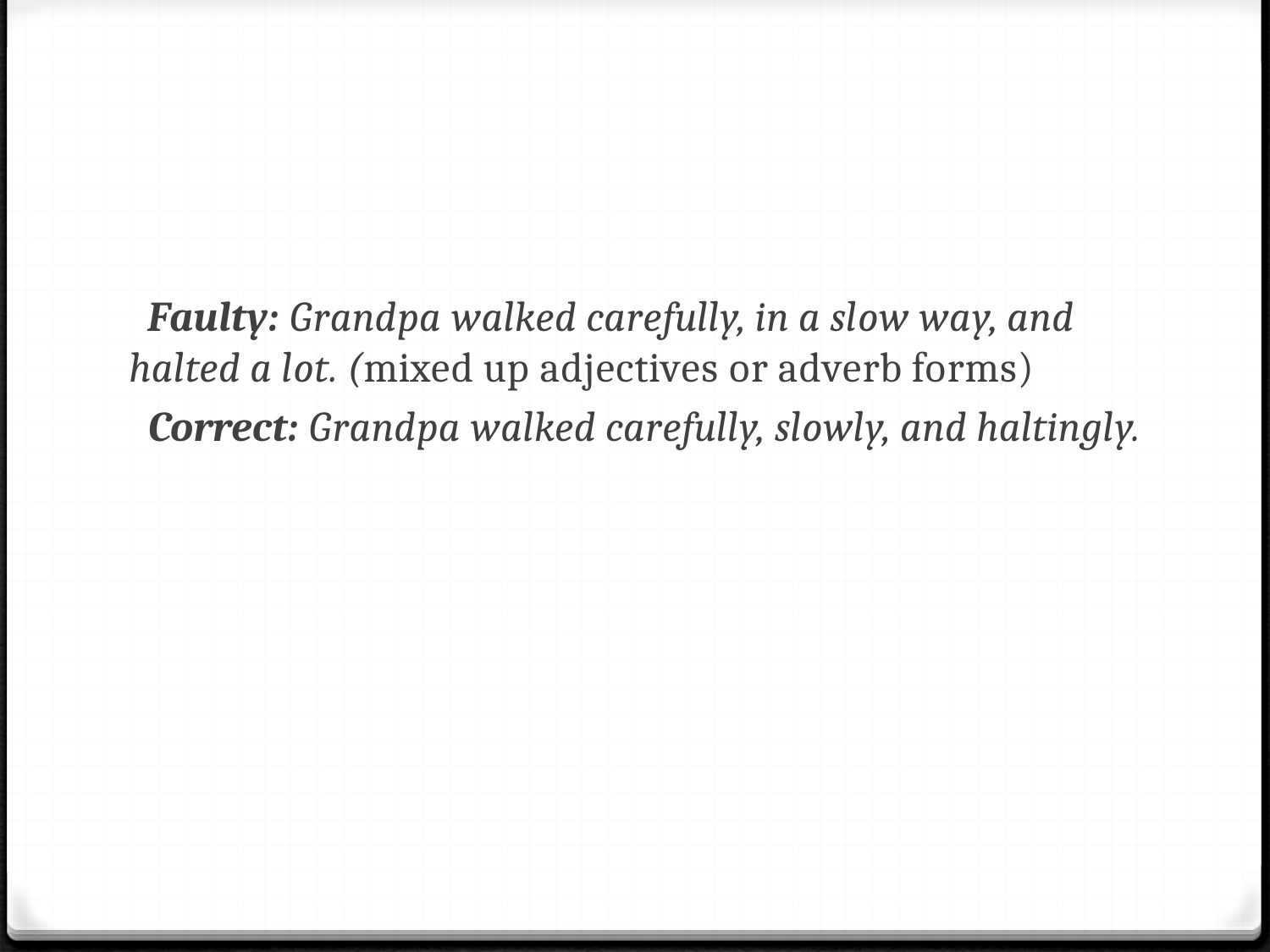

#
  Faulty: Grandpa walked carefully, in a slow way, and halted a lot. (mixed up adjectives or adverb forms)
  Correct: Grandpa walked carefully, slowly, and haltingly.